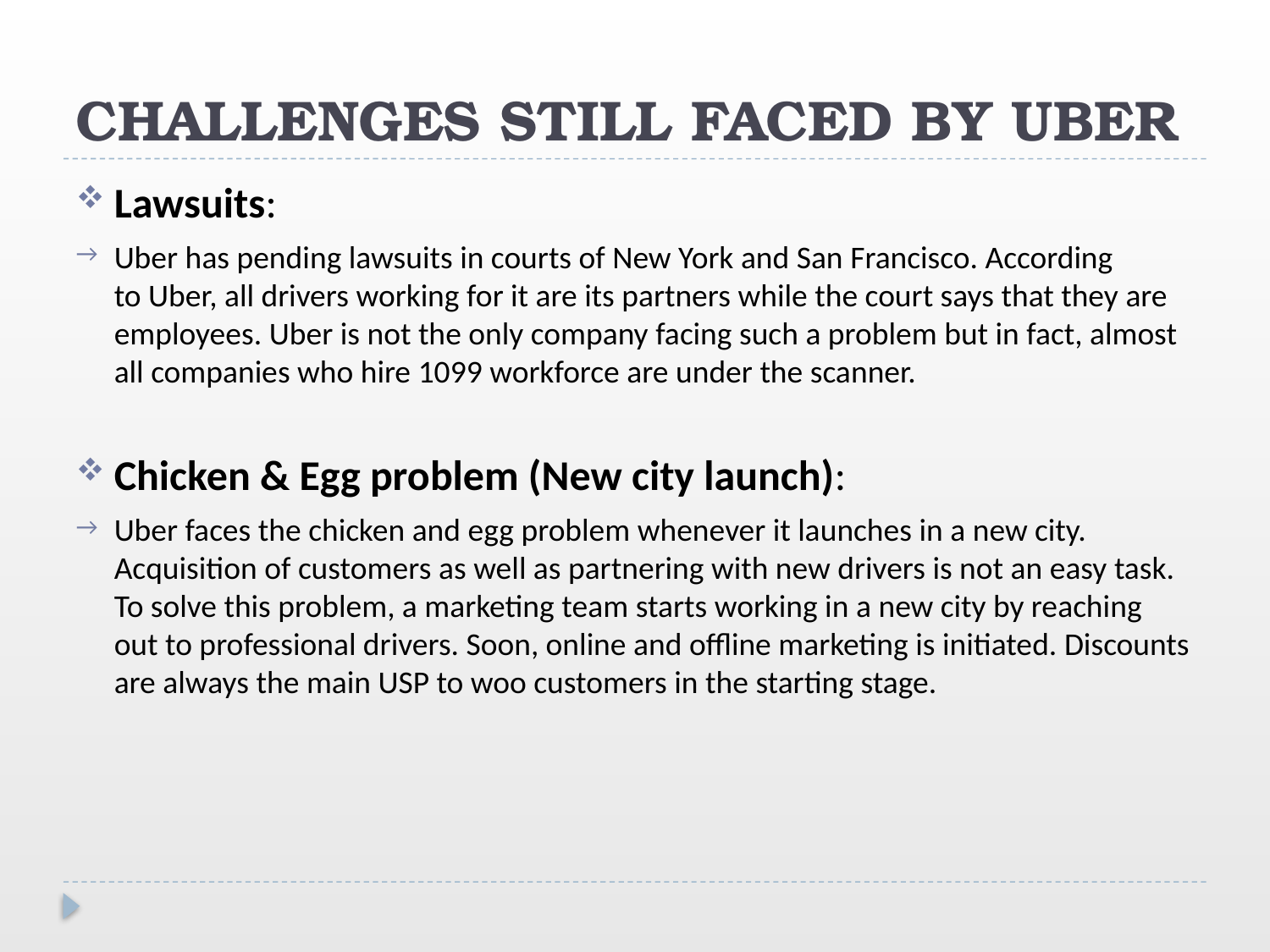

# CHALLENGES STILL FACED BY UBER
Lawsuits:
Uber has pending lawsuits in courts of New York and San Francisco. According to Uber, all drivers working for it are its partners while the court says that they are employees. Uber is not the only company facing such a problem but in fact, almost all companies who hire 1099 workforce are under the scanner.

Chicken & Egg problem (New city launch):
Uber faces the chicken and egg problem whenever it launches in a new city. Acquisition of customers as well as partnering with new drivers is not an easy task. To solve this problem, a marketing team starts working in a new city by reaching out to professional drivers. Soon, online and offline marketing is initiated. Discounts are always the main USP to woo customers in the starting stage.